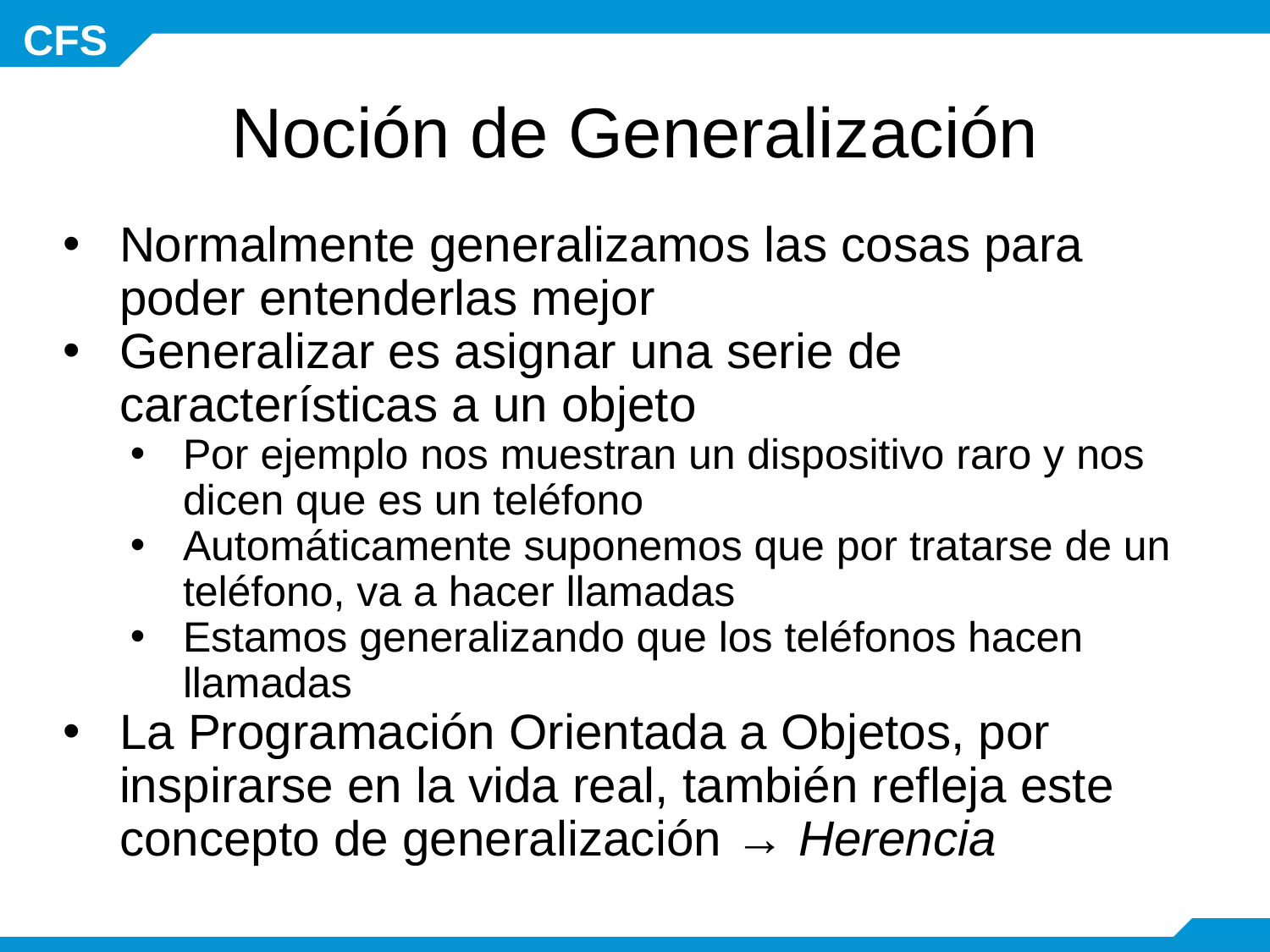

# Noción de Generalización
Normalmente generalizamos las cosas para poder entenderlas mejor
Generalizar es asignar una serie de características a un objeto
Por ejemplo nos muestran un dispositivo raro y nos dicen que es un teléfono
Automáticamente suponemos que por tratarse de un teléfono, va a hacer llamadas
Estamos generalizando que los teléfonos hacen llamadas
La Programación Orientada a Objetos, por inspirarse en la vida real, también refleja este concepto de generalización → Herencia